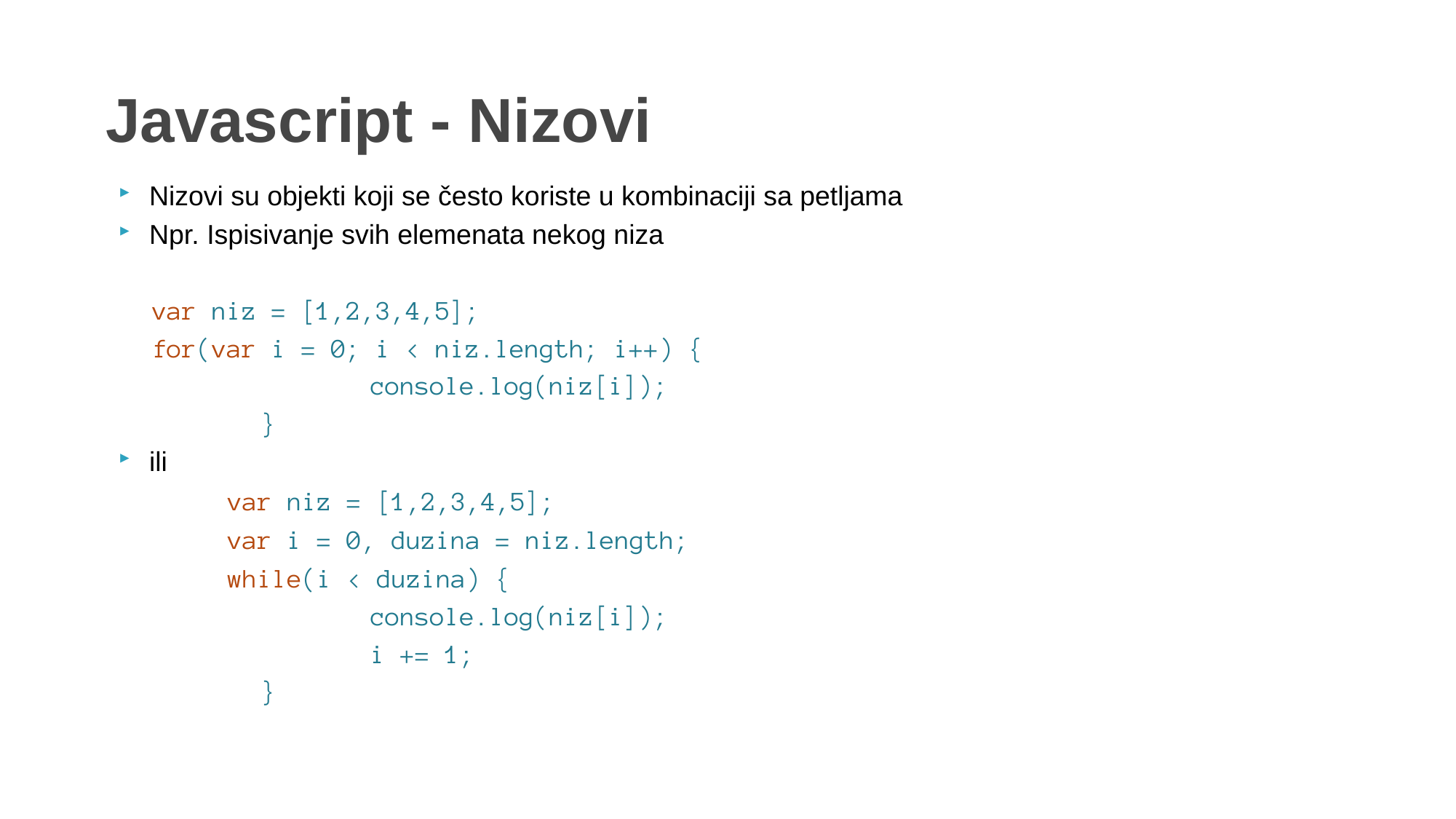

# Javascript - Nizovi
Nizovi su objekti koji se često koriste u kombinaciji sa petljama
Npr. Ispisivanje svih elemenata nekog niza

var niz = [1,2,3,4,5];
for(var i = 0; i < niz.length; i++) {
		console.log(niz[i]);
	}
ili
	var niz = [1,2,3,4,5];
	var i = 0, duzina = niz.length;
	while(i < duzina) {
		console.log(niz[i]);
		i += 1;
	}